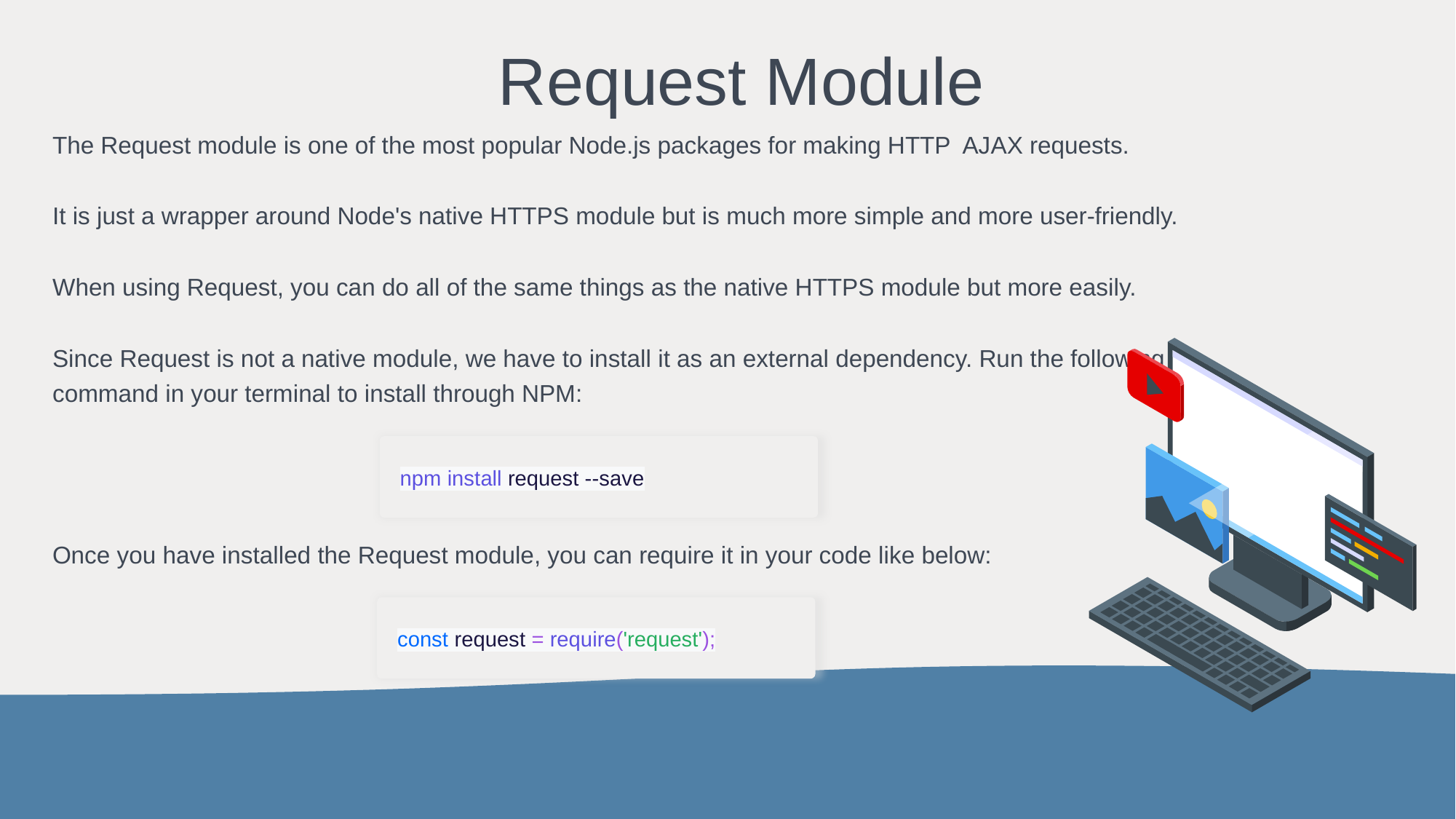

Request Module
The Request module is one of the most popular Node.js packages for making HTTP  AJAX requests.
It is just a wrapper around Node's native HTTPS module but is much more simple and more user-friendly.
When using Request, you can do all of the same things as the native HTTPS module but more easily.
Since Request is not a native module, we have to install it as an external dependency. Run the following command in your terminal to install through NPM:

npm install request --save

Once you have installed the Request module, you can require it in your code like below:

const request = require('request');